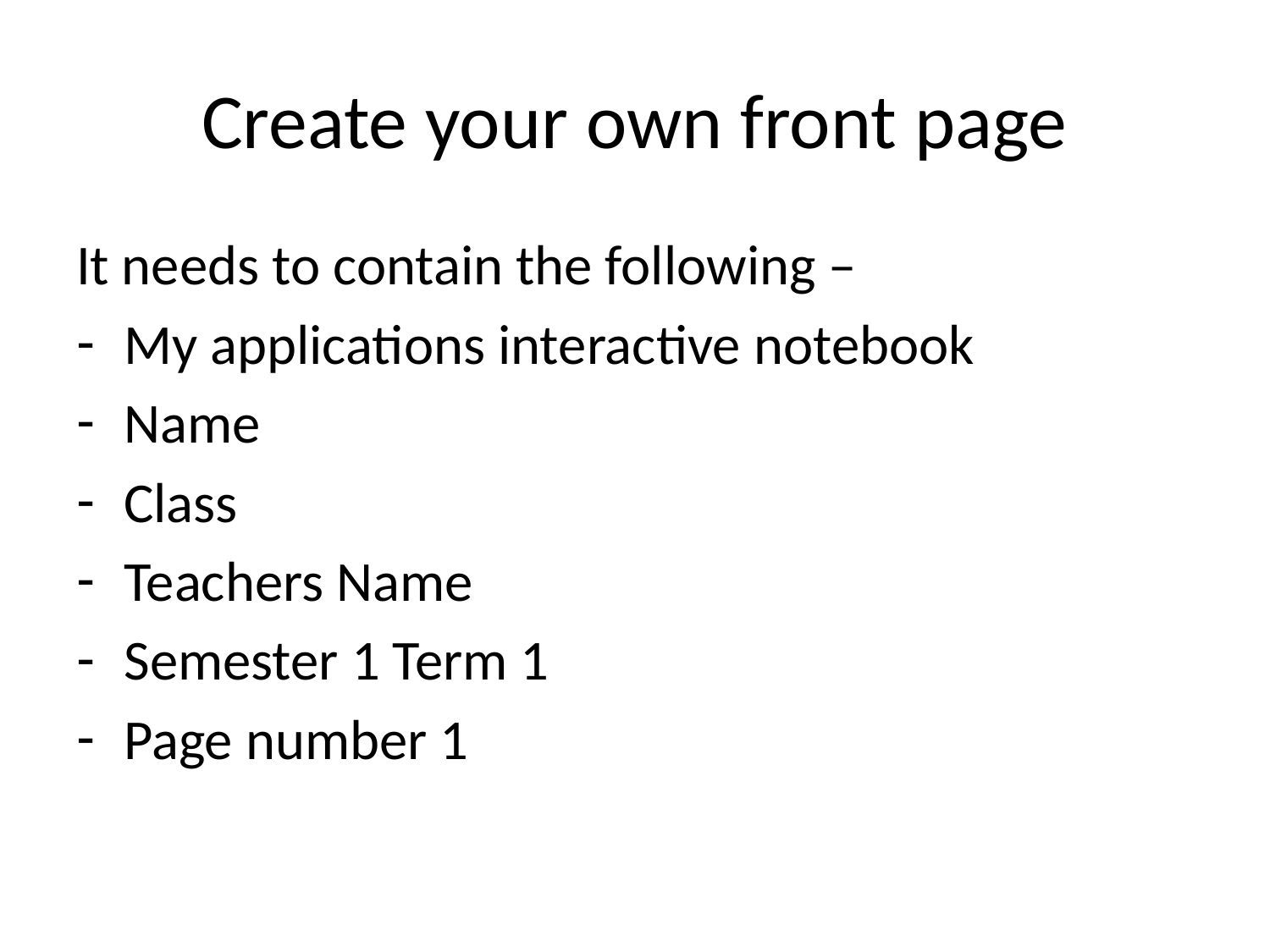

# Create your own front page
It needs to contain the following –
My applications interactive notebook
Name
Class
Teachers Name
Semester 1 Term 1
Page number 1